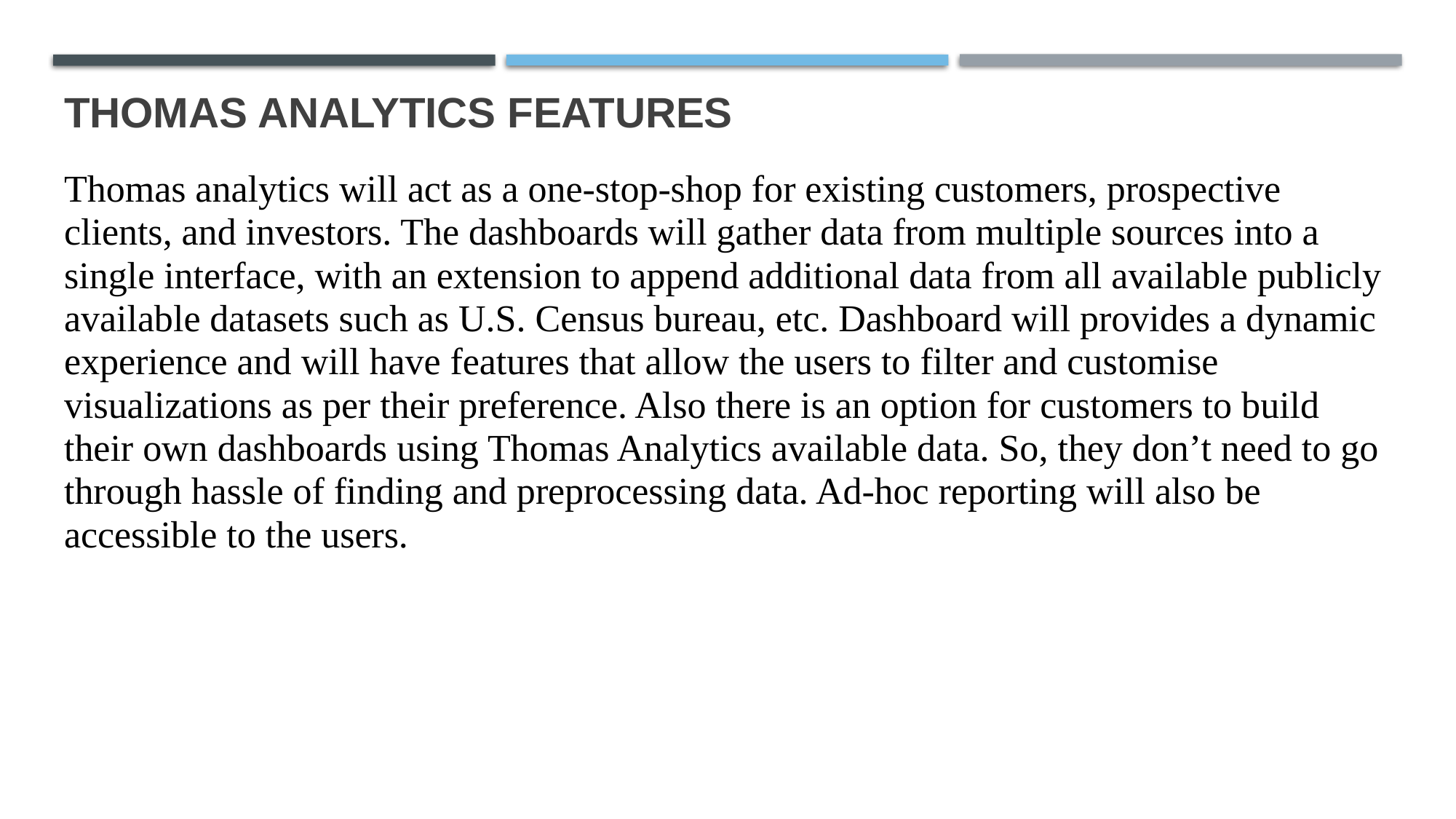

# Thomas Analytics features
Thomas analytics will act as a one-stop-shop for existing customers, prospective clients, and investors. The dashboards will gather data from multiple sources into a single interface, with an extension to append additional data from all available publicly available datasets such as U.S. Census bureau, etc. Dashboard will provides a dynamic experience and will have features that allow the users to filter and customise visualizations as per their preference. Also there is an option for customers to build their own dashboards using Thomas Analytics available data. So, they don’t need to go through hassle of finding and preprocessing data. Ad-hoc reporting will also be accessible to the users.